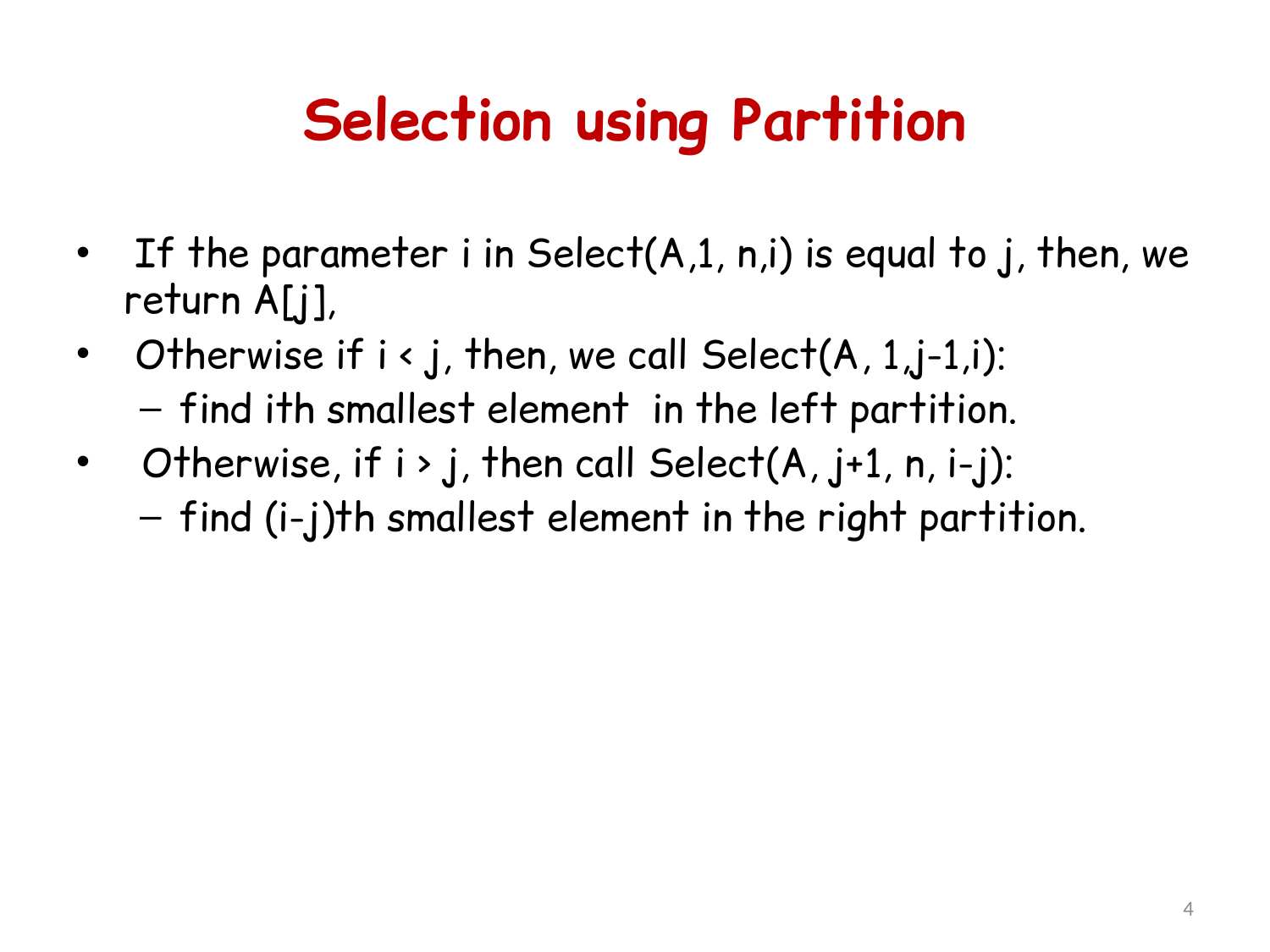

# Selection using Partition
 If the parameter i in Select(A,1, n,i) is equal to j, then, we return A[j],
 Otherwise if i < j, then, we call Select(A, 1,j-1,i):
find ith smallest element  in the left partition.
  Otherwise, if i > j, then call Select(A, j+1, n, i-j):
find (i-j)th smallest element in the right partition.
4